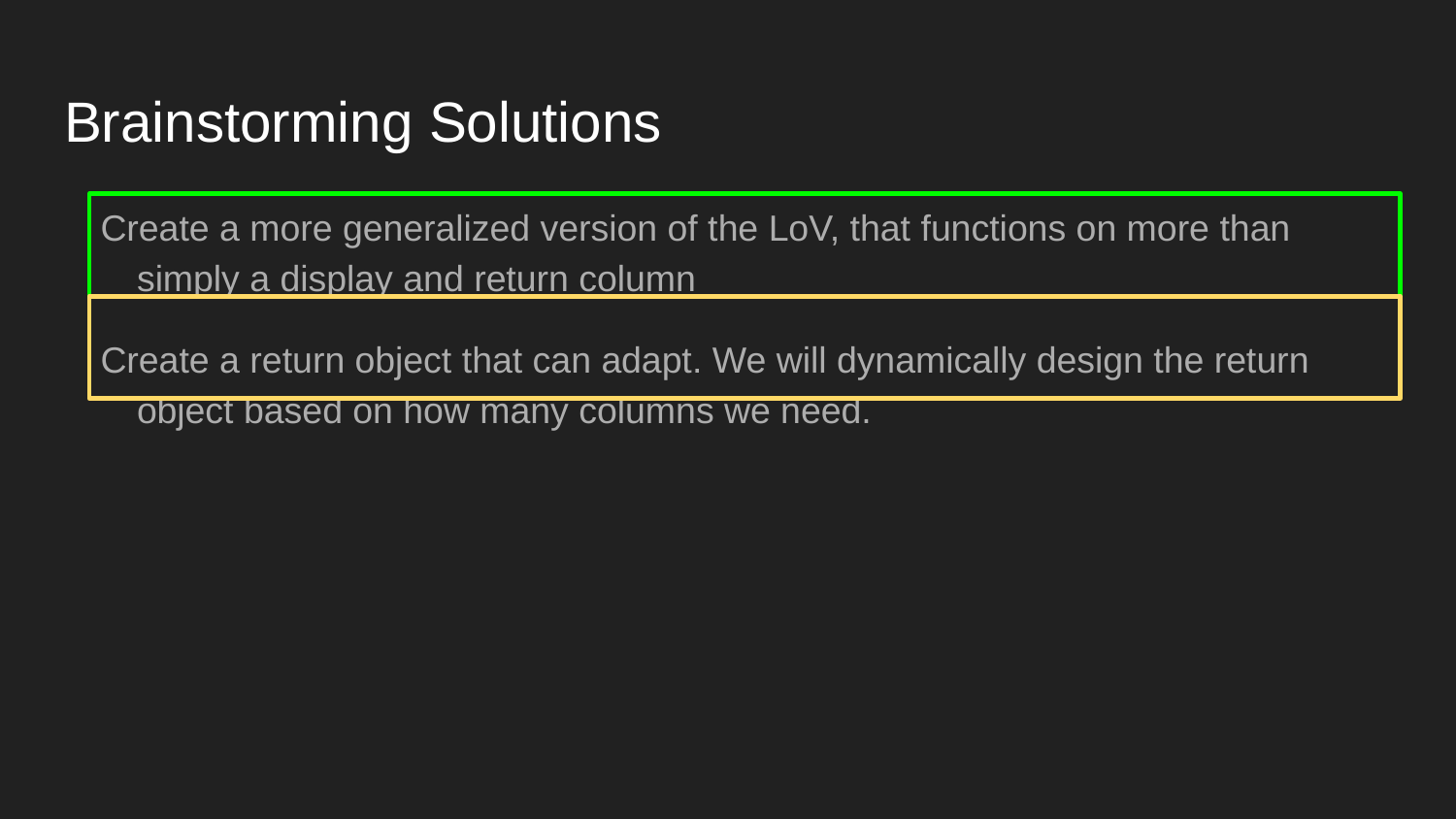

# Brainstorming Solutions
Create a more generalized version of the LoV, that functions on more than simply a display and return column
Create a return object that can adapt. We will dynamically design the return object based on how many columns we need.